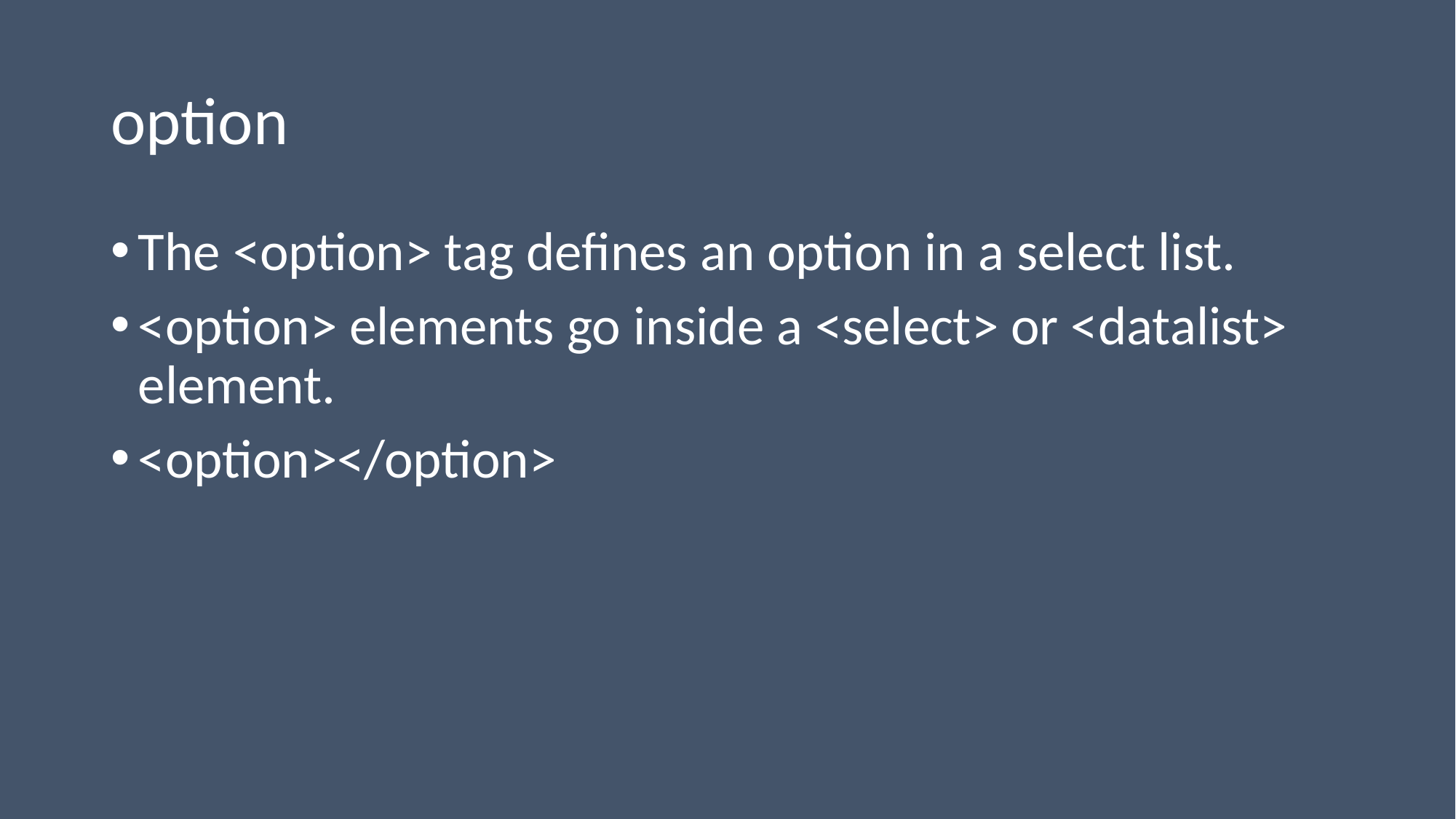

# option
The <option> tag defines an option in a select list.
<option> elements go inside a <select> or <datalist> element.
<option></option>